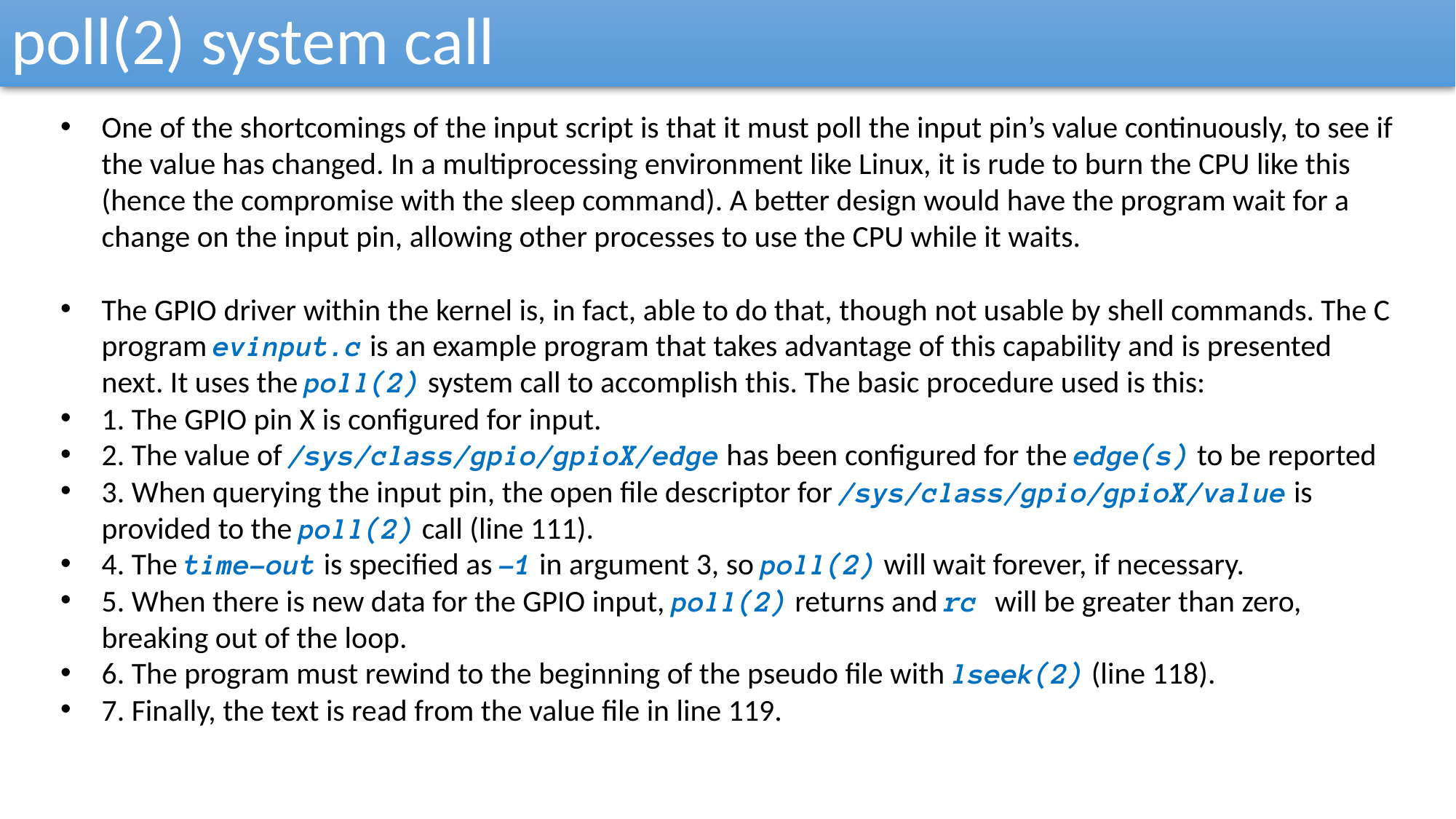

poll(2) system call
One of the shortcomings of the input script is that it must poll the input pin’s value continuously, to see if the value has changed. In a multiprocessing environment like Linux, it is rude to burn the CPU like this (hence the compromise with the sleep command). A better design would have the program wait for a change on the input pin, allowing other processes to use the CPU while it waits.

The GPIO driver within the kernel is, in fact, able to do that, though not usable by shell commands. The C program evinput.c is an example program that takes advantage of this capability and is presented next. It uses the poll(2) system call to accomplish this. The basic procedure used is this:
1. The GPIO pin X is configured for input.
2. The value of /sys/class/gpio/gpioX/edge has been configured for the edge(s) to be reported
3. When querying the input pin, the open file descriptor for /sys/class/gpio/gpioX/value is provided to the poll(2) call (line 111).
4. The time-out is specified as –1 in argument 3, so poll(2) will wait forever, if necessary.
5. When there is new data for the GPIO input, poll(2) returns and rc will be greater than zero, breaking out of the loop.
6. The program must rewind to the beginning of the pseudo file with lseek(2) (line 118).
7. Finally, the text is read from the value file in line 119.